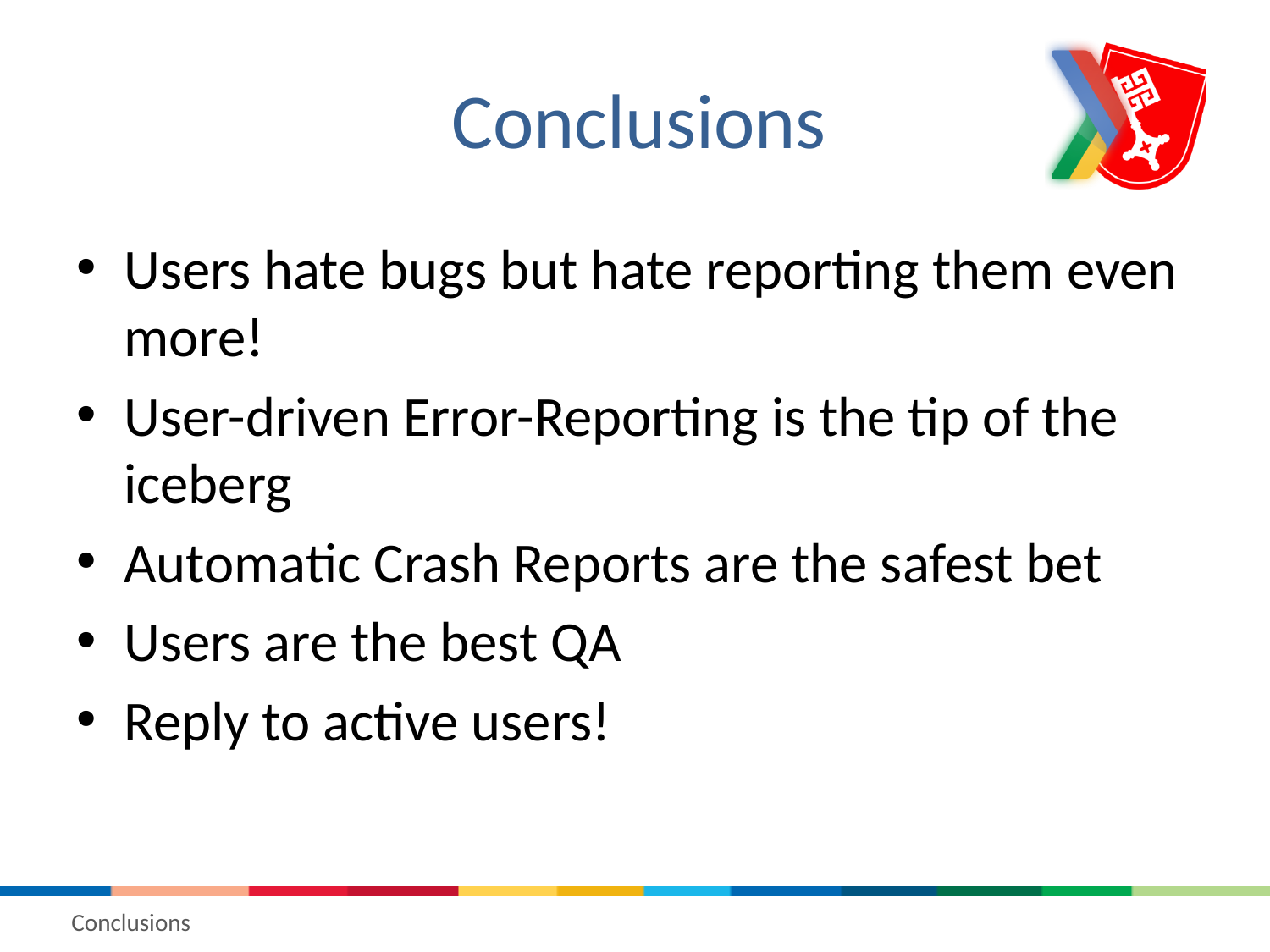

# Conclusions
Users hate bugs but hate reporting them even more!
User-driven Error-Reporting is the tip of the iceberg
Automatic Crash Reports are the safest bet
Users are the best QA
Reply to active users!

Conclusions